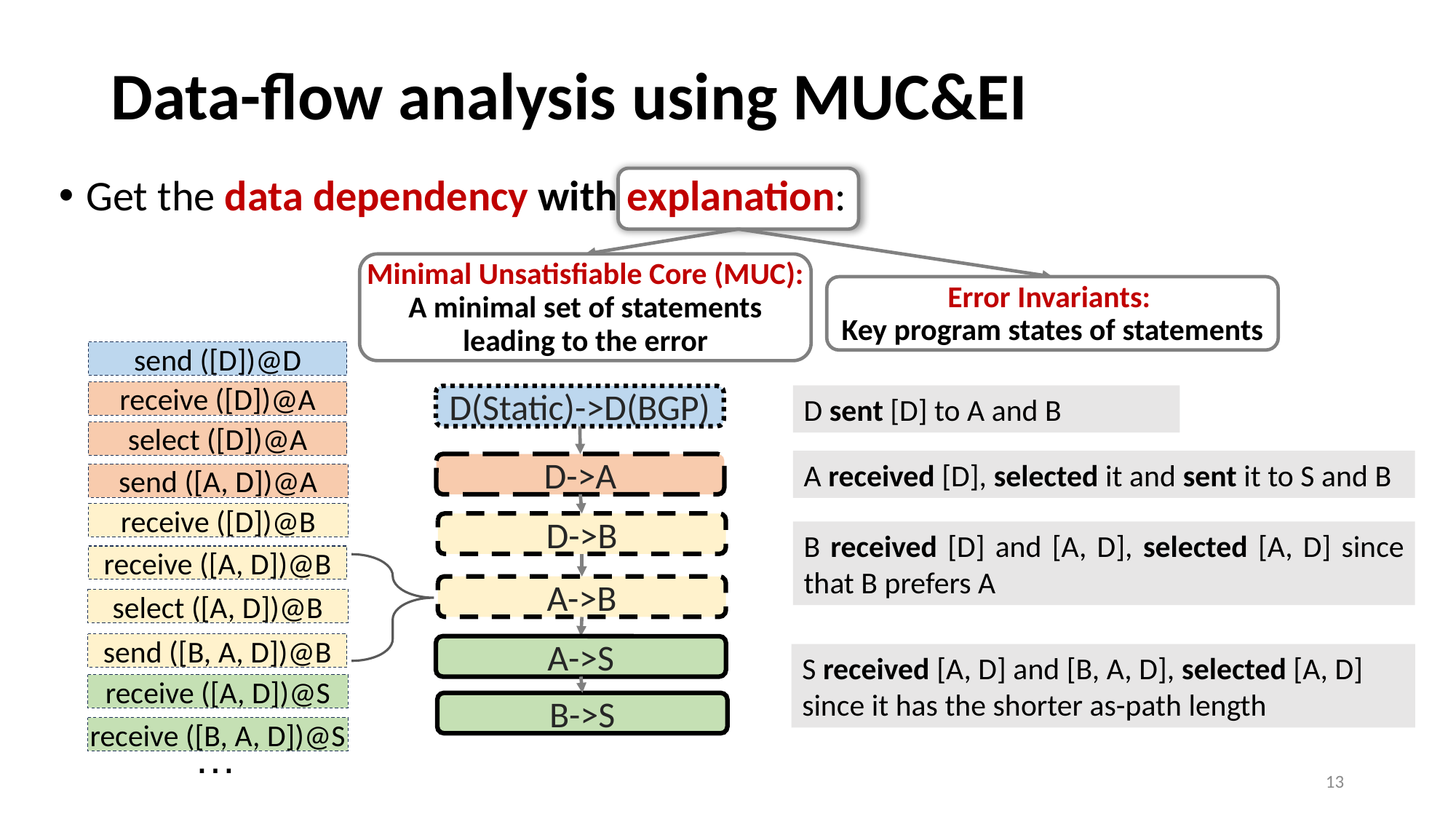

# Data-flow analysis using MUC&EI

Get the data dependency with explanation:

Minimal Unsatisfiable Core (MUC):
A minimal set of statements leading to the error
Error Invariants:
Key program states of statements
send ([D])@D
receive ([D])@A
receive ([D])@A
select ([D])@A
select ([D])@A
send ([A, D])@A
receive ([D])@B
receive ([A, D])@B
select ([A, D])@B
send ([B, A, D])@B
receive ([A, D])@S
receive ([B, A, D])@S
…
D sent [D] to A and B
A received [D], selected it and sent it to S and B
B received [D] and [A, D], selected [A, D] since that B prefers A
S received [A, D] and [B, A, D], selected [A, D] since it has the shorter as-path length
D(Static)->D(BGP)
D->A
D->B
A->B
A->S
B->S

13